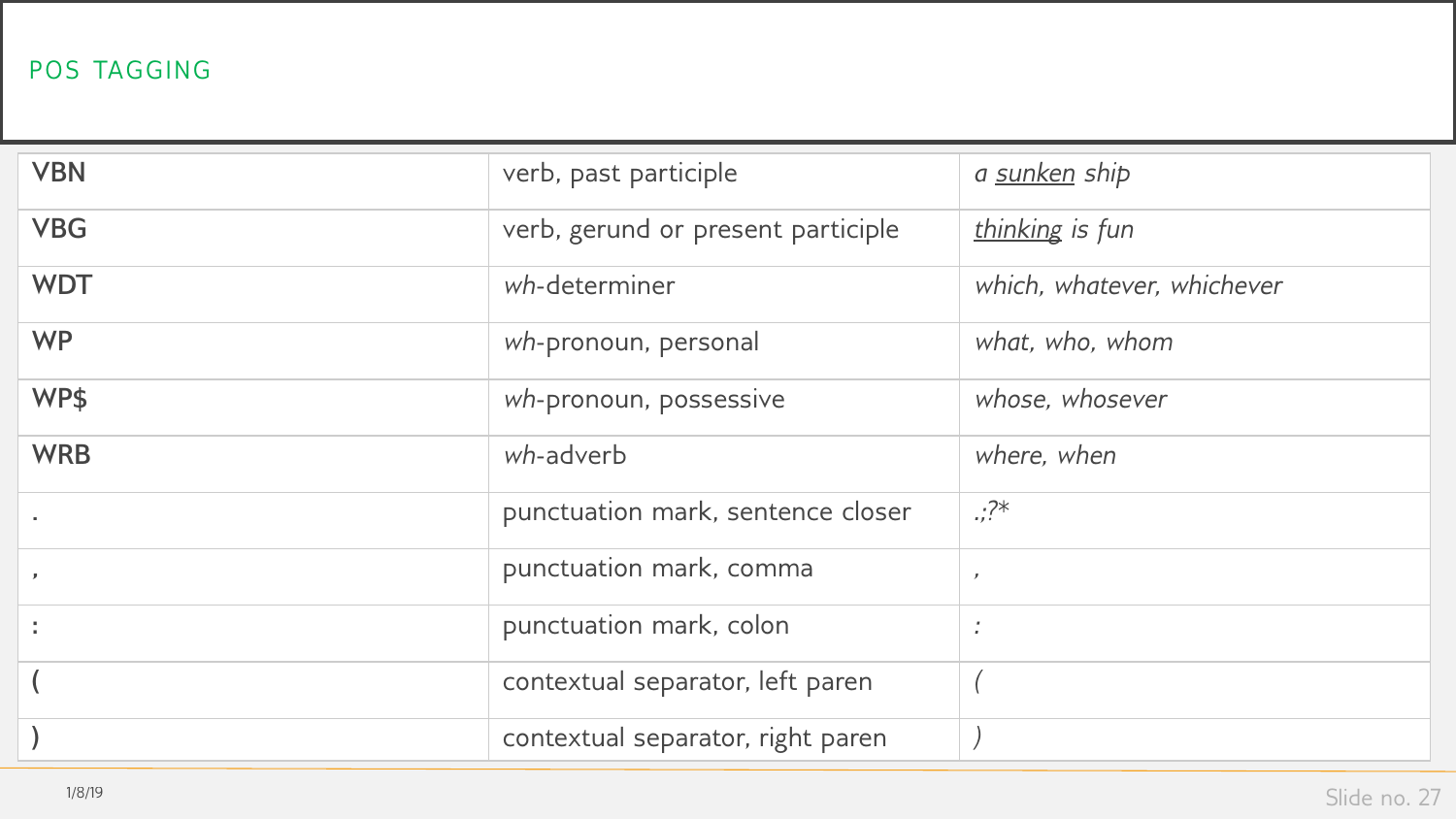

# PoS tagging
| VBN | verb, past participle | a sunken ship |
| --- | --- | --- |
| VBG | verb, gerund or present participle | thinking is fun |
| WDT | wh-determiner | which, whatever, whichever |
| WP | wh-pronoun, personal | what, who, whom |
| WP$ | wh-pronoun, possessive | whose, whosever |
| WRB | wh-adverb | where, when |
| . | punctuation mark, sentence closer | .;?\* |
| , | punctuation mark, comma | , |
| : | punctuation mark, colon | : |
| ( | contextual separator, left paren | ( |
| ) | contextual separator, right paren | ) |
1/8/19
Slide no. 27